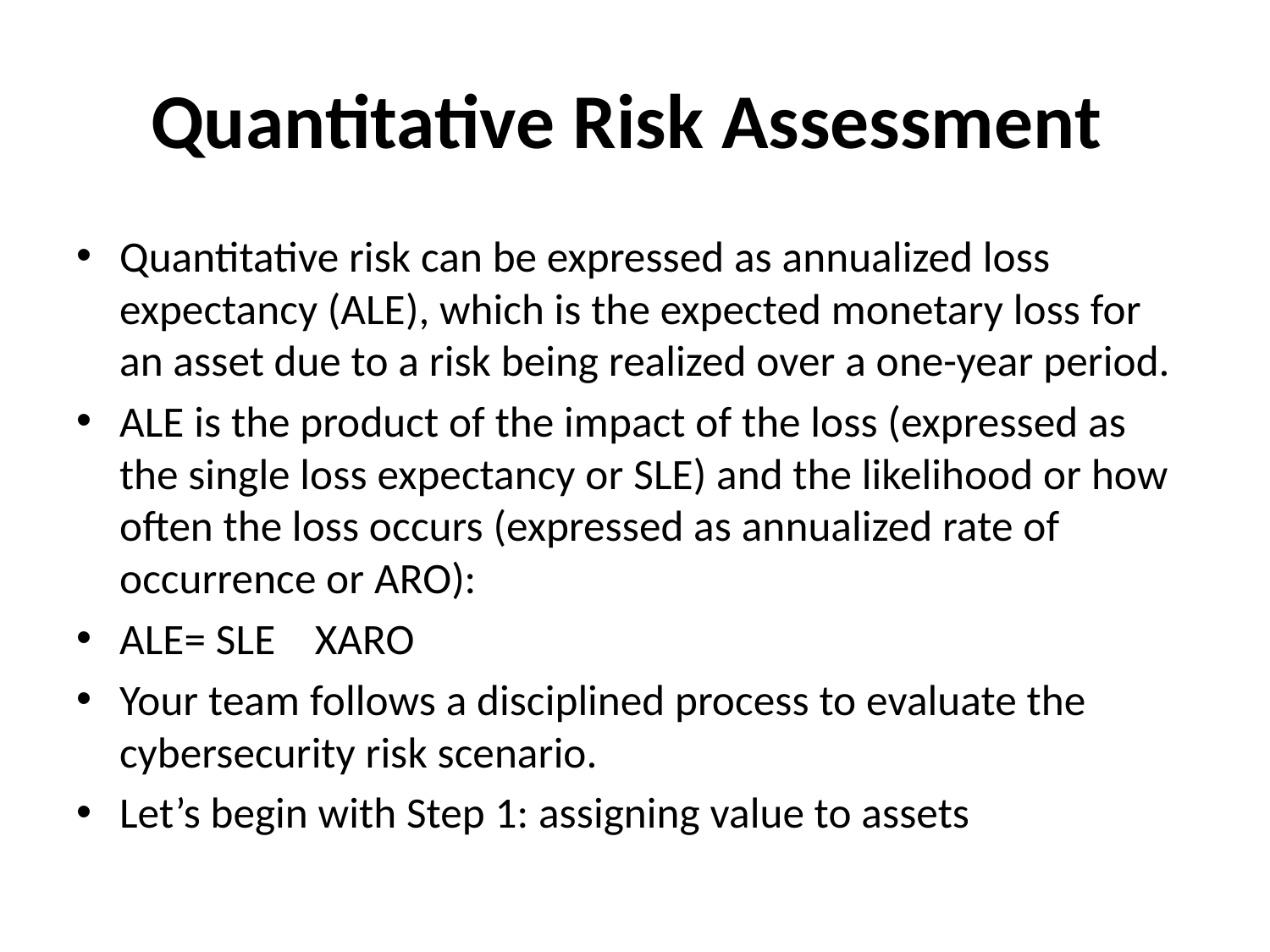

# Quantitative Risk Assessment
Quantitative risk can be expressed as annualized loss expectancy (ALE), which is the expected monetary loss for an asset due to a risk being realized over a one-year period.
ALE is the product of the impact of the loss (expressed as the single loss expectancy or SLE) and the likelihood or how often the loss occurs (expressed as annualized rate of occurrence or ARO):
ALE= SLE	XARO
Your team follows a disciplined process to evaluate the cybersecurity risk scenario.
Let’s begin with Step 1: assigning value to assets